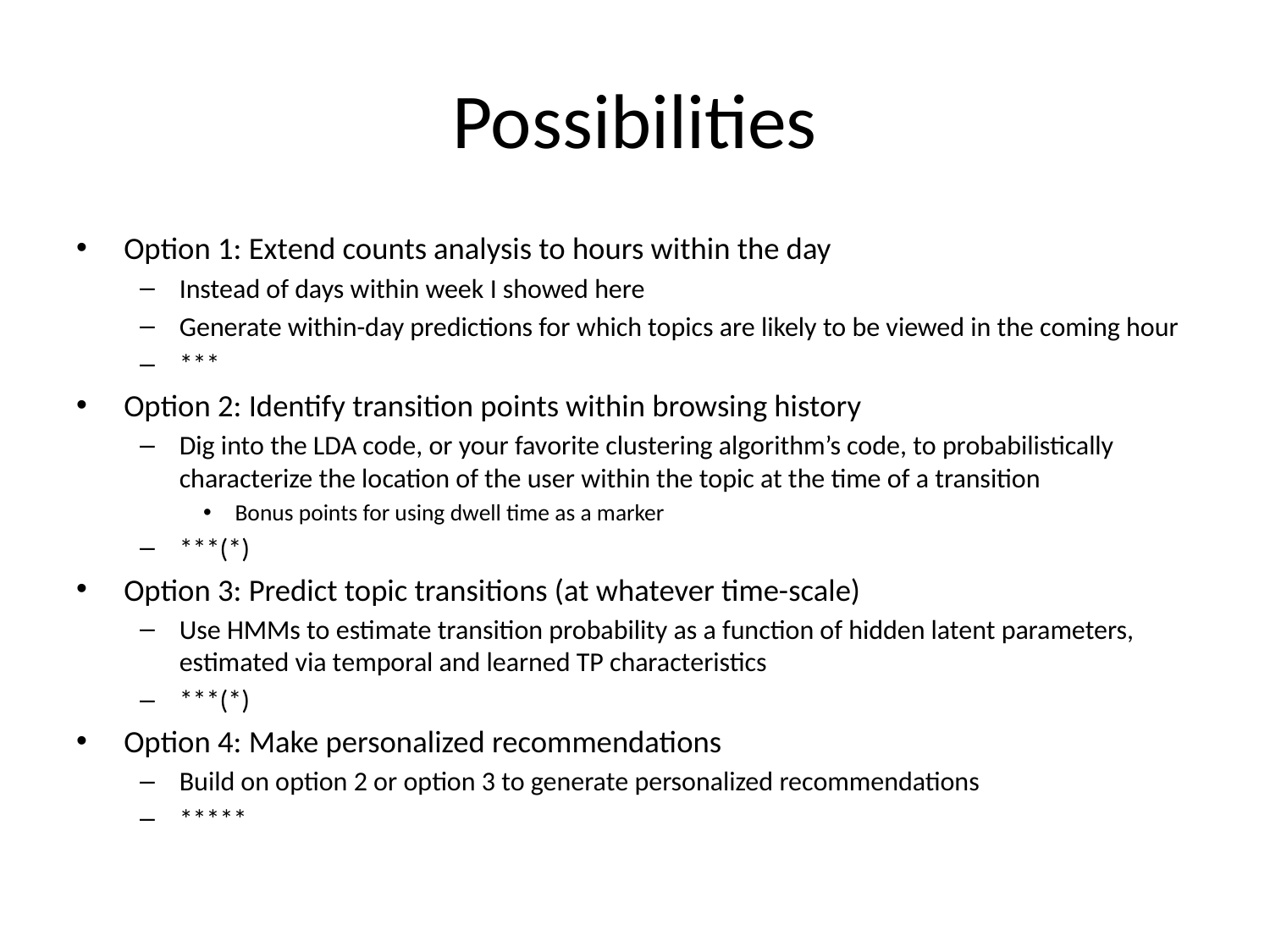

# Possibilities
Option 1: Extend counts analysis to hours within the day
Instead of days within week I showed here
Generate within-day predictions for which topics are likely to be viewed in the coming hour
***
Option 2: Identify transition points within browsing history
Dig into the LDA code, or your favorite clustering algorithm’s code, to probabilistically characterize the location of the user within the topic at the time of a transition
Bonus points for using dwell time as a marker
***(*)
Option 3: Predict topic transitions (at whatever time-scale)
Use HMMs to estimate transition probability as a function of hidden latent parameters, estimated via temporal and learned TP characteristics
***(*)
Option 4: Make personalized recommendations
Build on option 2 or option 3 to generate personalized recommendations
*****